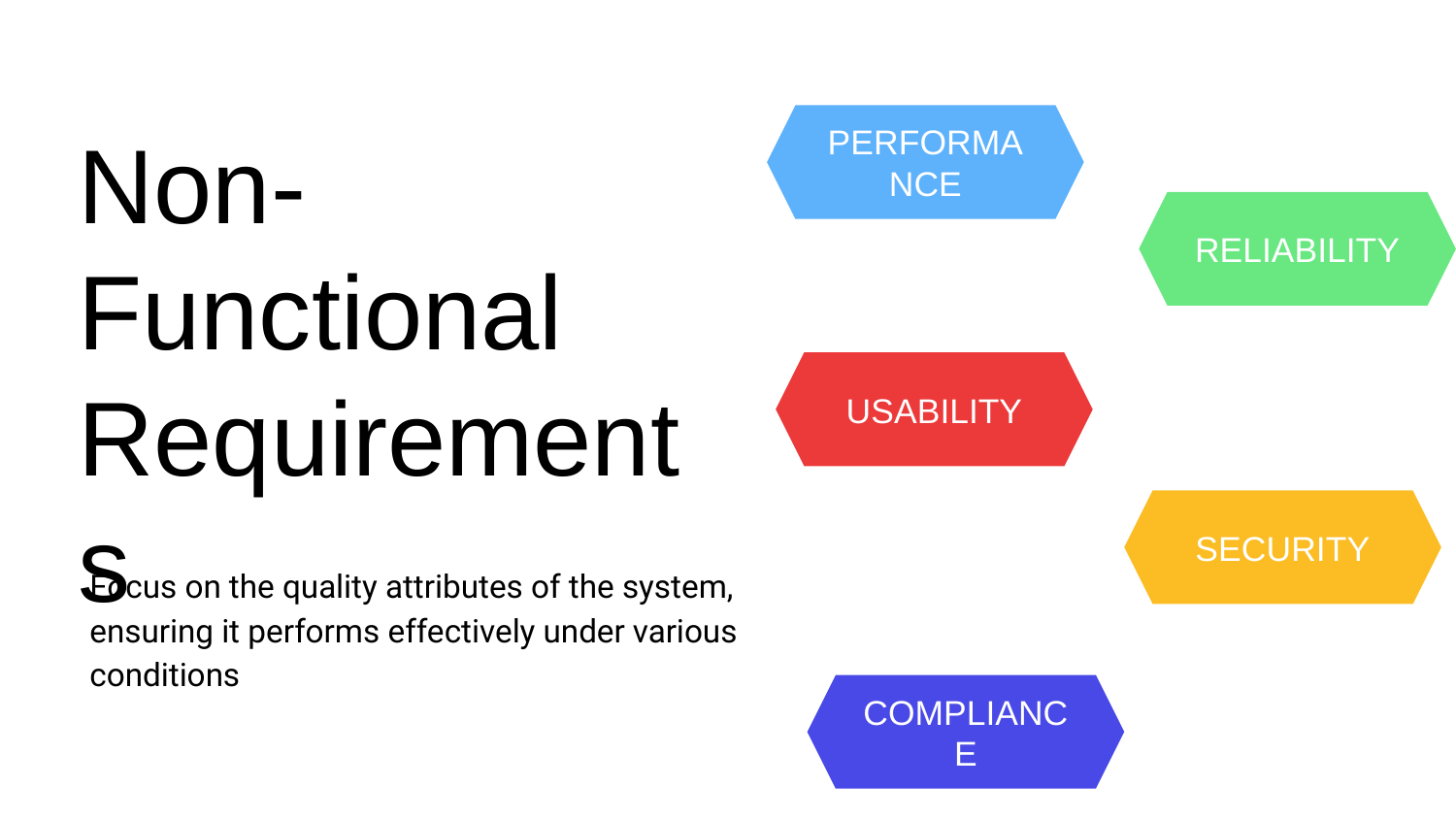

PERFORMANCE
# Non-Functional Requirements
RELIABILITY
USABILITY
SECURITY
Focus on the quality attributes of the system, ensuring it performs effectively under various conditions
COMPLIANCE